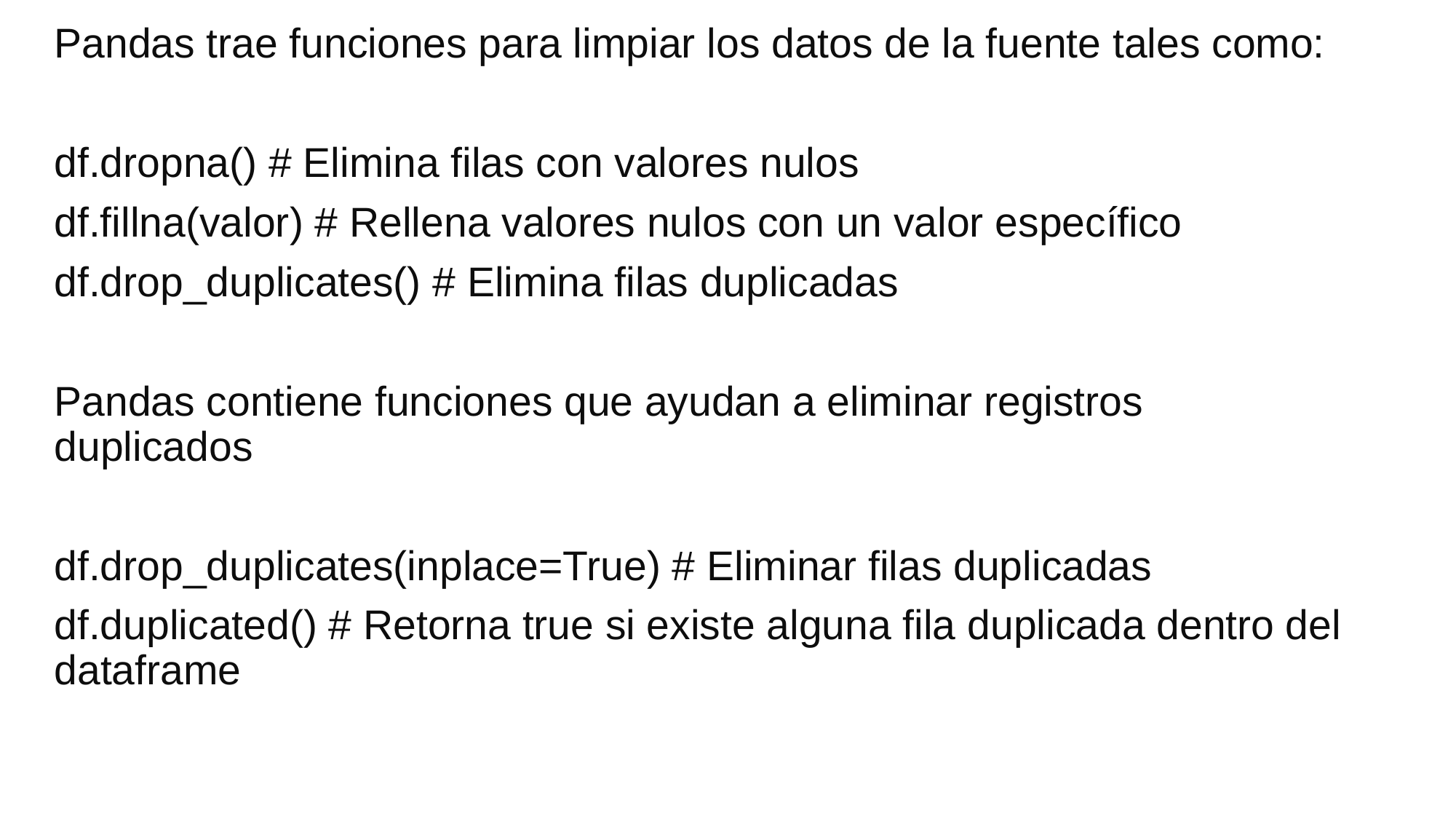

Pandas trae funciones para limpiar los datos de la fuente tales como:

df.dropna() # Elimina filas con valores nulos
df.fillna(valor) # Rellena valores nulos con un valor específico
df.drop_duplicates() # Elimina filas duplicadas

Pandas contiene funciones que ayudan a eliminar registros duplicados

df.drop_duplicates(inplace=True) # Eliminar filas duplicadas
df.duplicated() # Retorna true si existe alguna fila duplicada dentro del dataframe